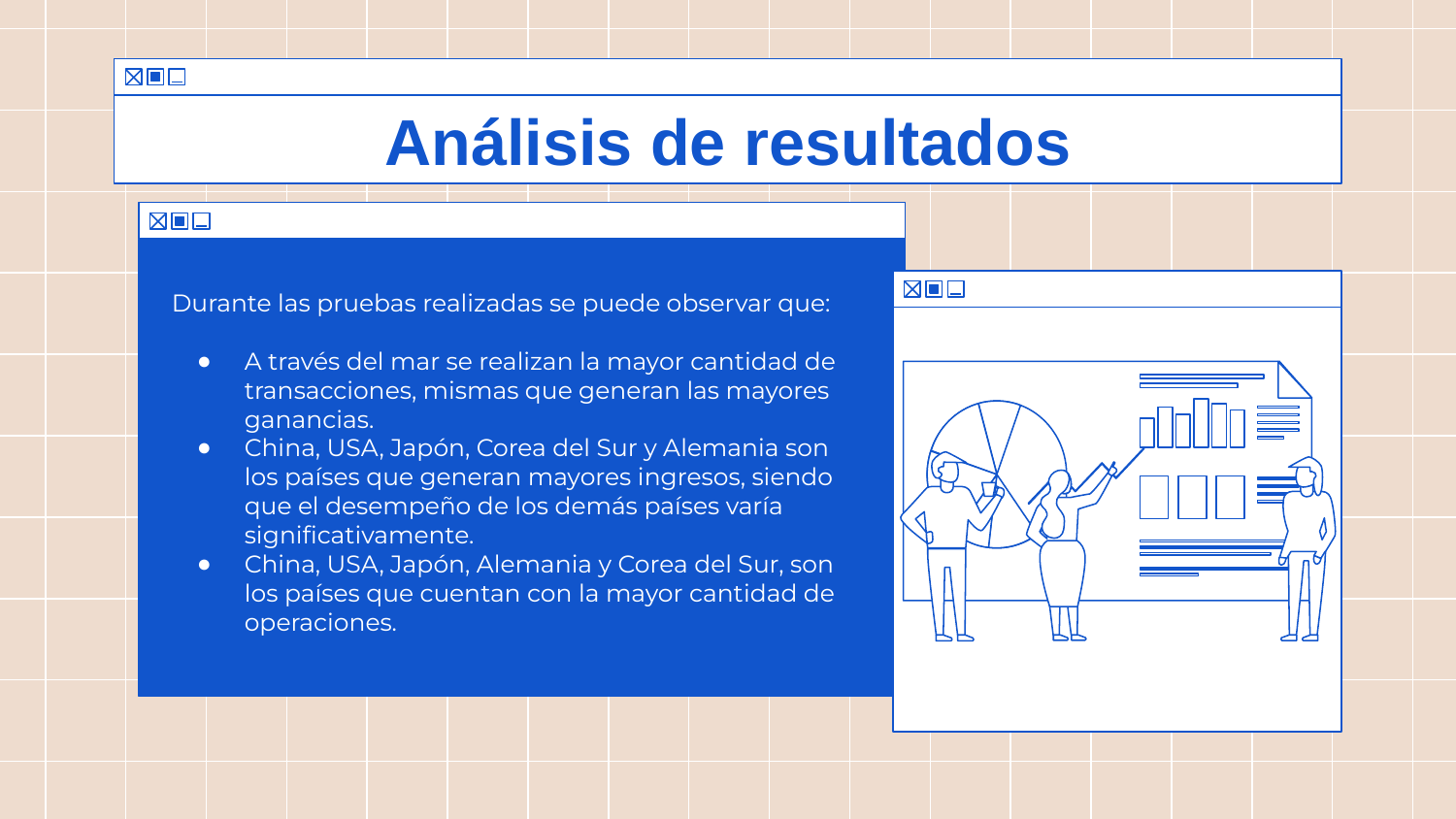

# Análisis de resultados

Durante las pruebas realizadas se puede observar que:

A través del mar se realizan la mayor cantidad de transacciones, mismas que generan las mayores ganancias.
China, USA, Japón, Corea del Sur y Alemania son los países que generan mayores ingresos, siendo que el desempeño de los demás países varía significativamente.
China, USA, Japón, Alemania y Corea del Sur, son los países que cuentan con la mayor cantidad de operaciones.